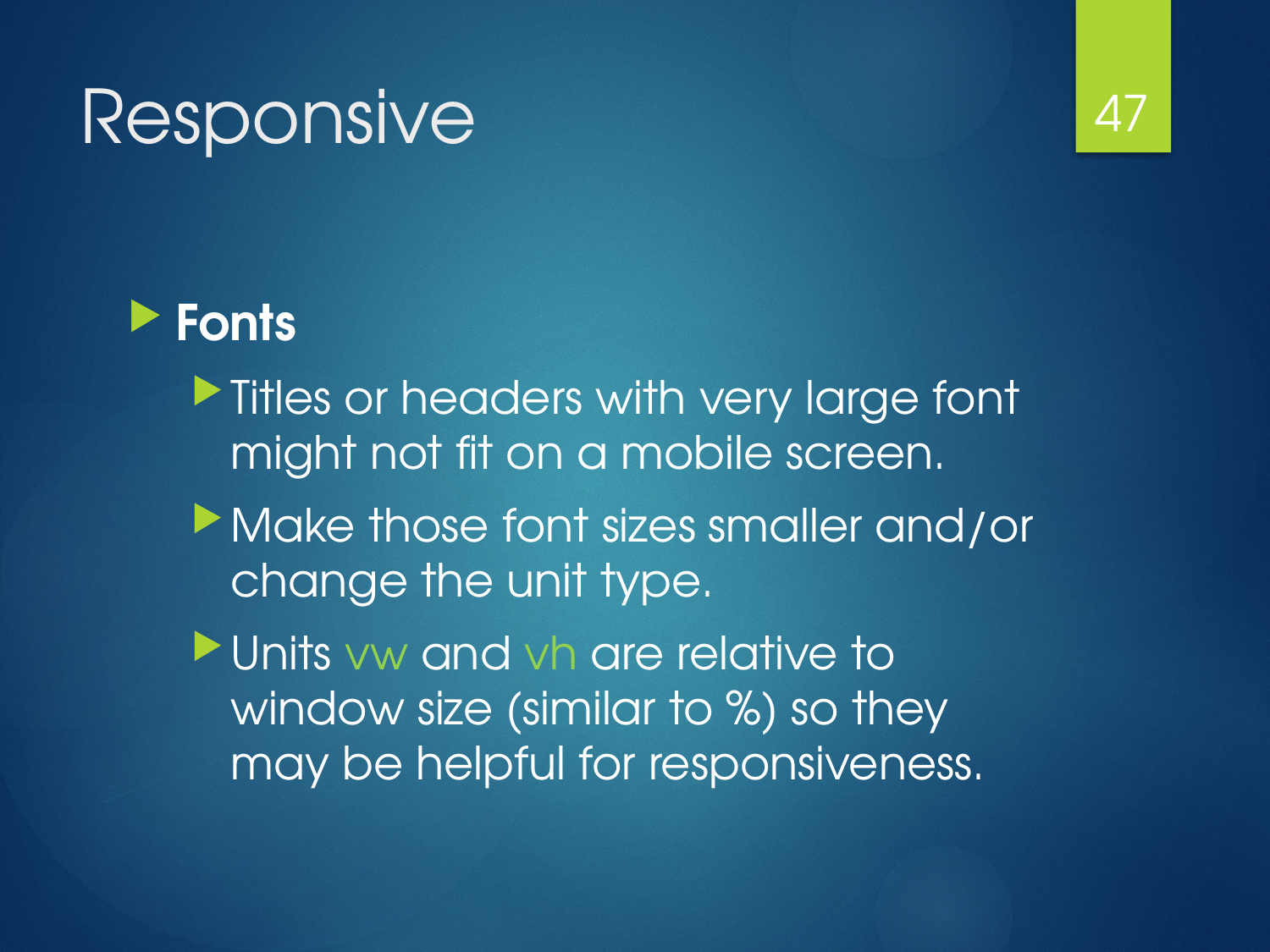

47
# Responsive
Fonts
Titles or headers with very large font might not fit on a mobile screen.
Make those font sizes smaller and/or change the unit type.
Units vw and vh are relative to window size (similar to %) so they may be helpful for responsiveness.